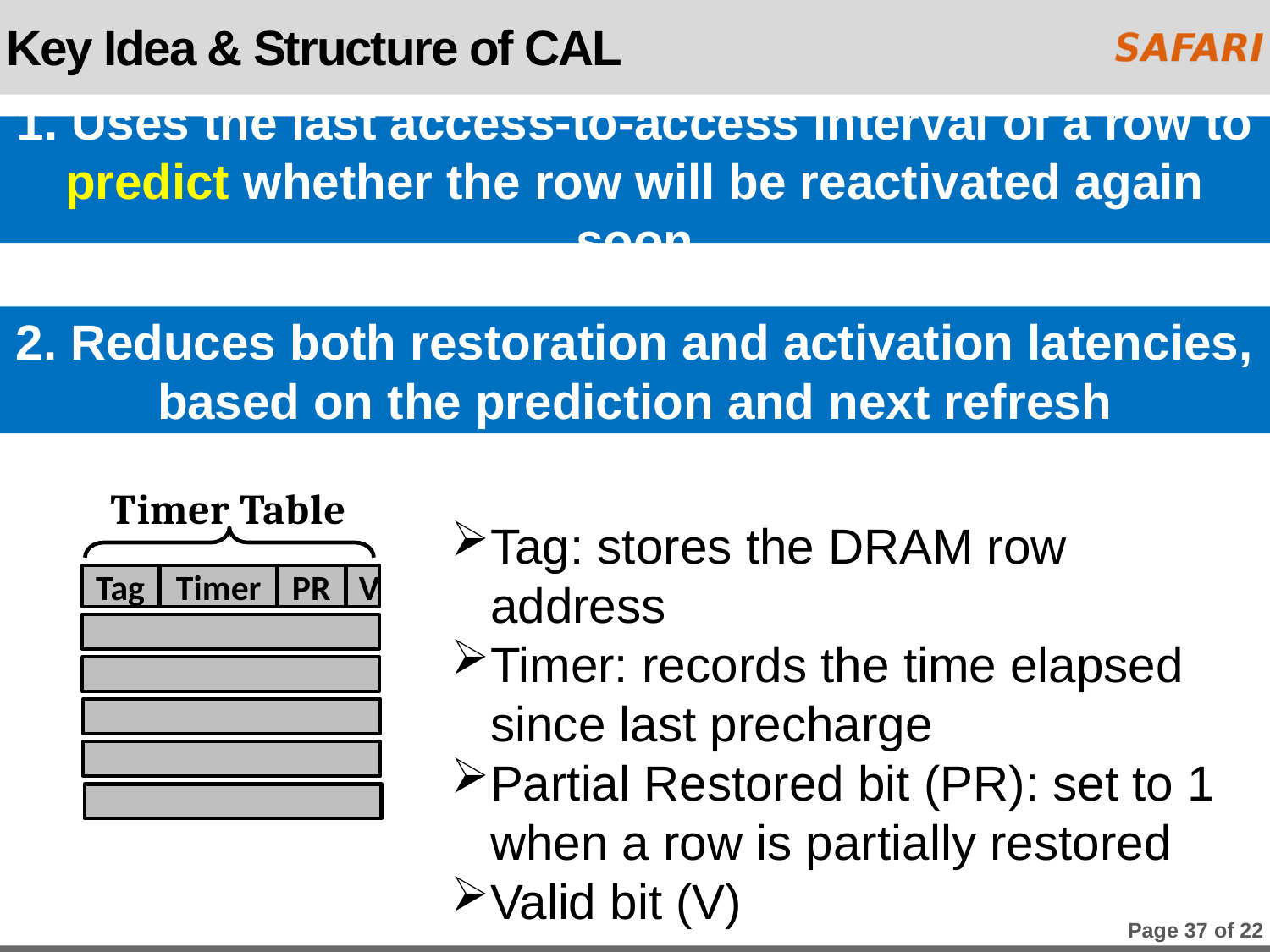

# Key Idea & Structure of CAL
1. Uses the last access-to-access interval of a row to predict whether the row will be reactivated again soon
2. Reduces both restoration and activation latencies, based on the prediction and next refresh

Timer Table
Tag
Timer
PR
V

Tag: stores the DRAM row address
Timer: records the time elapsed since last precharge
Partial Restored bit (PR): set to 1 when a row is partially restored
Valid bit (V)
Page 37 of 22